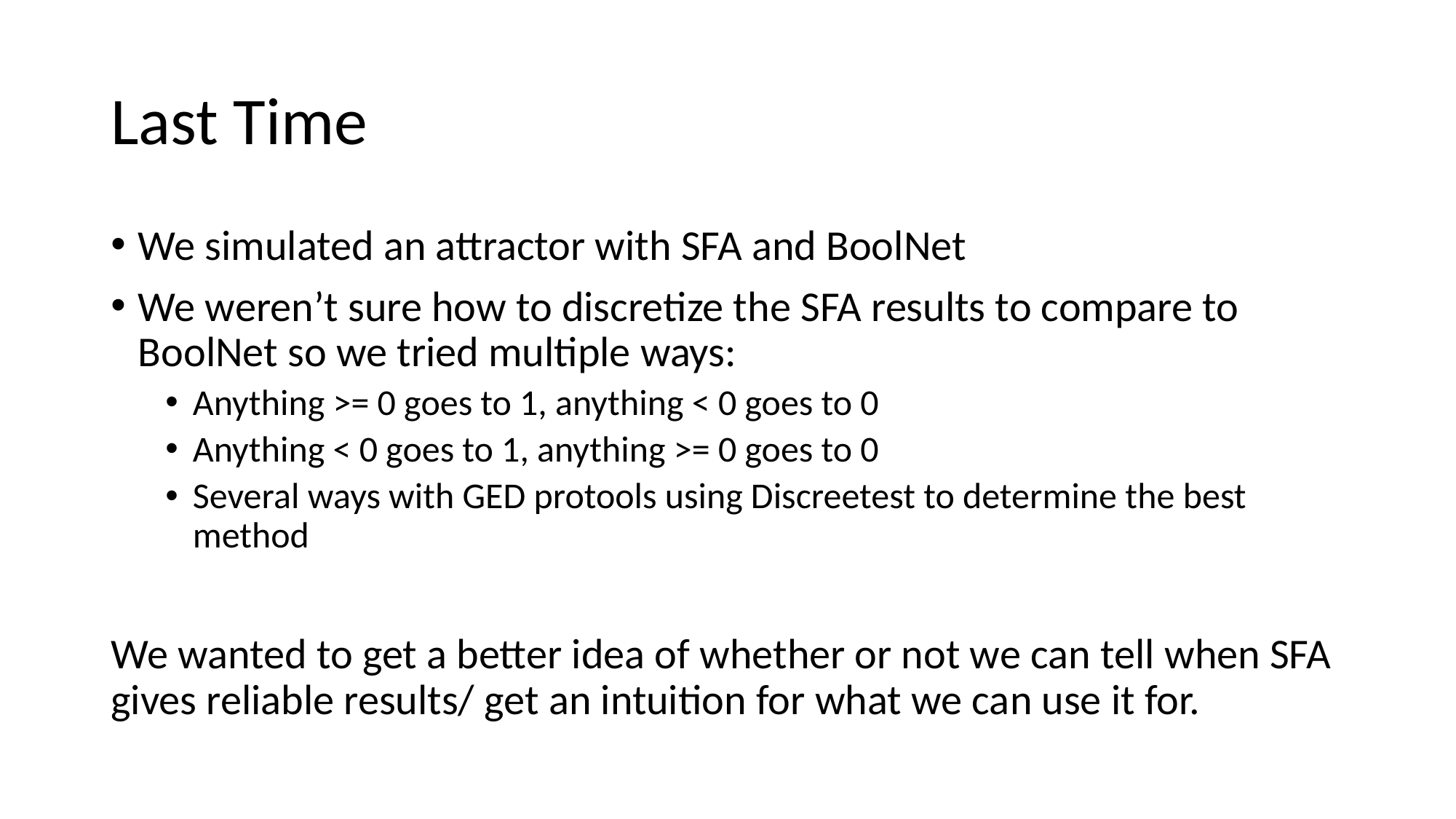

# Last Time
We simulated an attractor with SFA and BoolNet
We weren’t sure how to discretize the SFA results to compare to BoolNet so we tried multiple ways:
Anything >= 0 goes to 1, anything < 0 goes to 0
Anything < 0 goes to 1, anything >= 0 goes to 0
Several ways with GED protools using Discreetest to determine the best method

We wanted to get a better idea of whether or not we can tell when SFA gives reliable results/ get an intuition for what we can use it for.